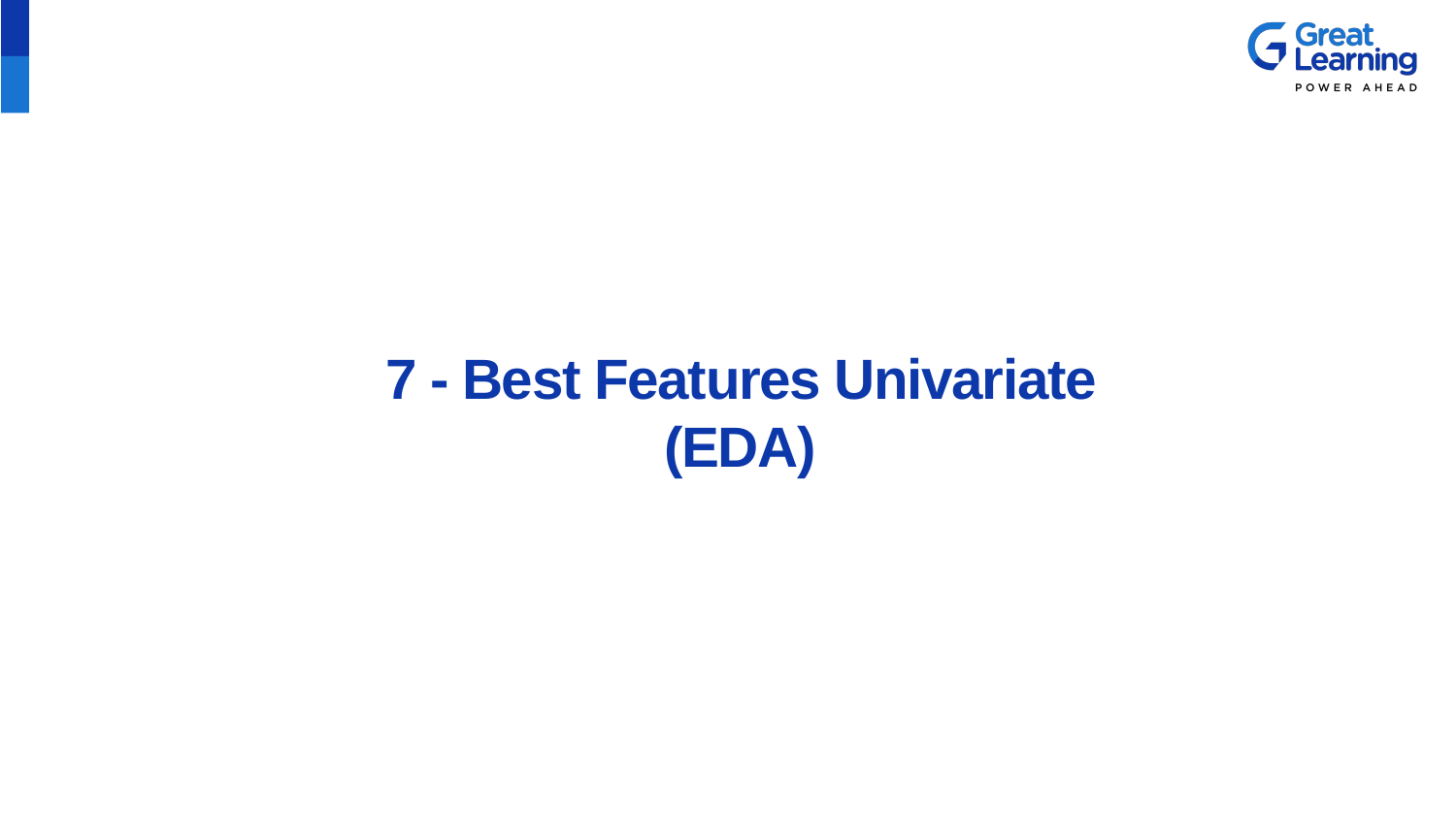

# 7 - Best Features Univariate (EDA)